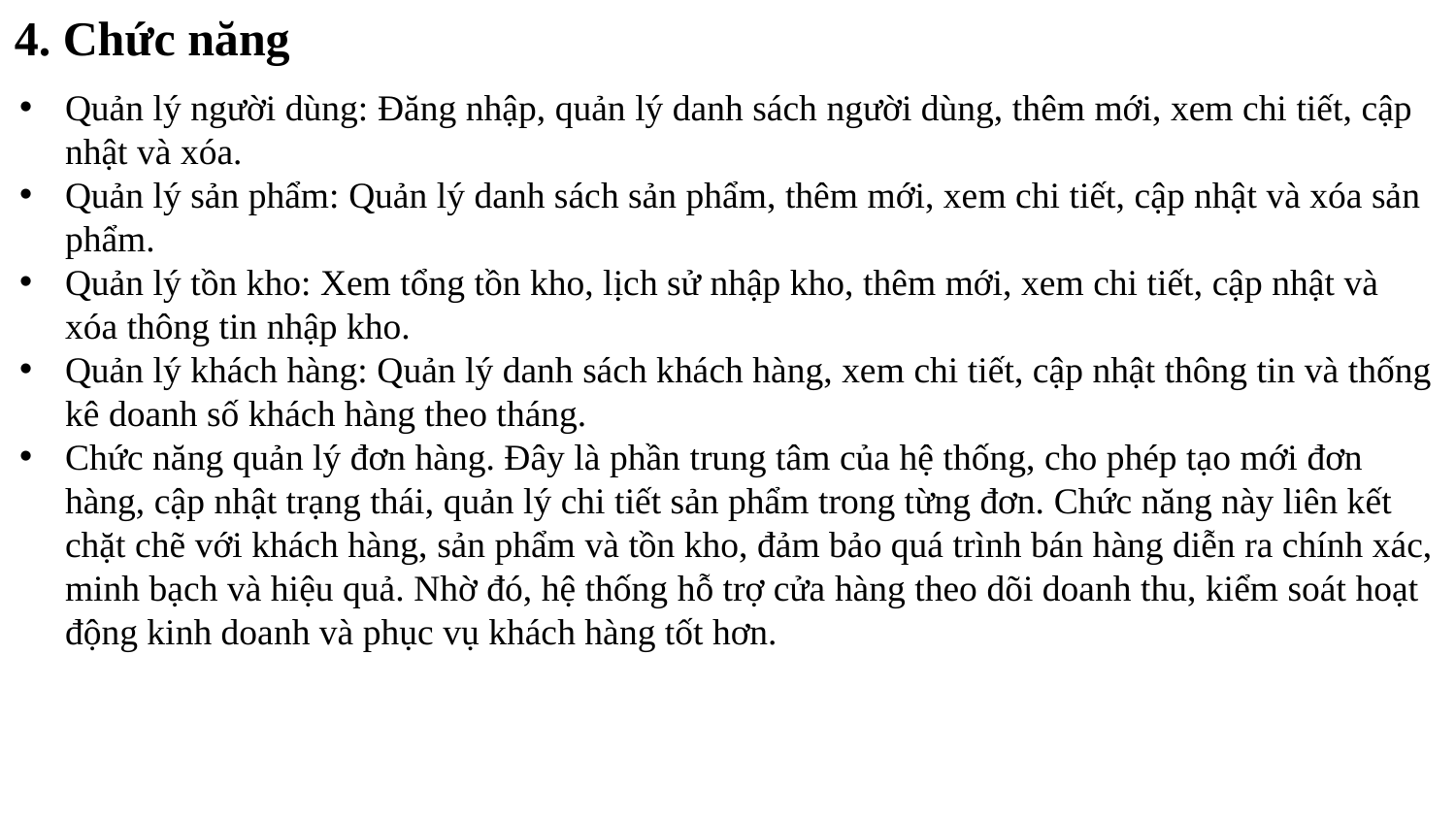

4. Chức năng
Quản lý người dùng: Đăng nhập, quản lý danh sách người dùng, thêm mới, xem chi tiết, cập nhật và xóa.
Quản lý sản phẩm: Quản lý danh sách sản phẩm, thêm mới, xem chi tiết, cập nhật và xóa sản phẩm.
Quản lý tồn kho: Xem tổng tồn kho, lịch sử nhập kho, thêm mới, xem chi tiết, cập nhật và xóa thông tin nhập kho.
Quản lý khách hàng: Quản lý danh sách khách hàng, xem chi tiết, cập nhật thông tin và thống kê doanh số khách hàng theo tháng.
Chức năng quản lý đơn hàng. Đây là phần trung tâm của hệ thống, cho phép tạo mới đơn hàng, cập nhật trạng thái, quản lý chi tiết sản phẩm trong từng đơn. Chức năng này liên kết chặt chẽ với khách hàng, sản phẩm và tồn kho, đảm bảo quá trình bán hàng diễn ra chính xác, minh bạch và hiệu quả. Nhờ đó, hệ thống hỗ trợ cửa hàng theo dõi doanh thu, kiểm soát hoạt động kinh doanh và phục vụ khách hàng tốt hơn.